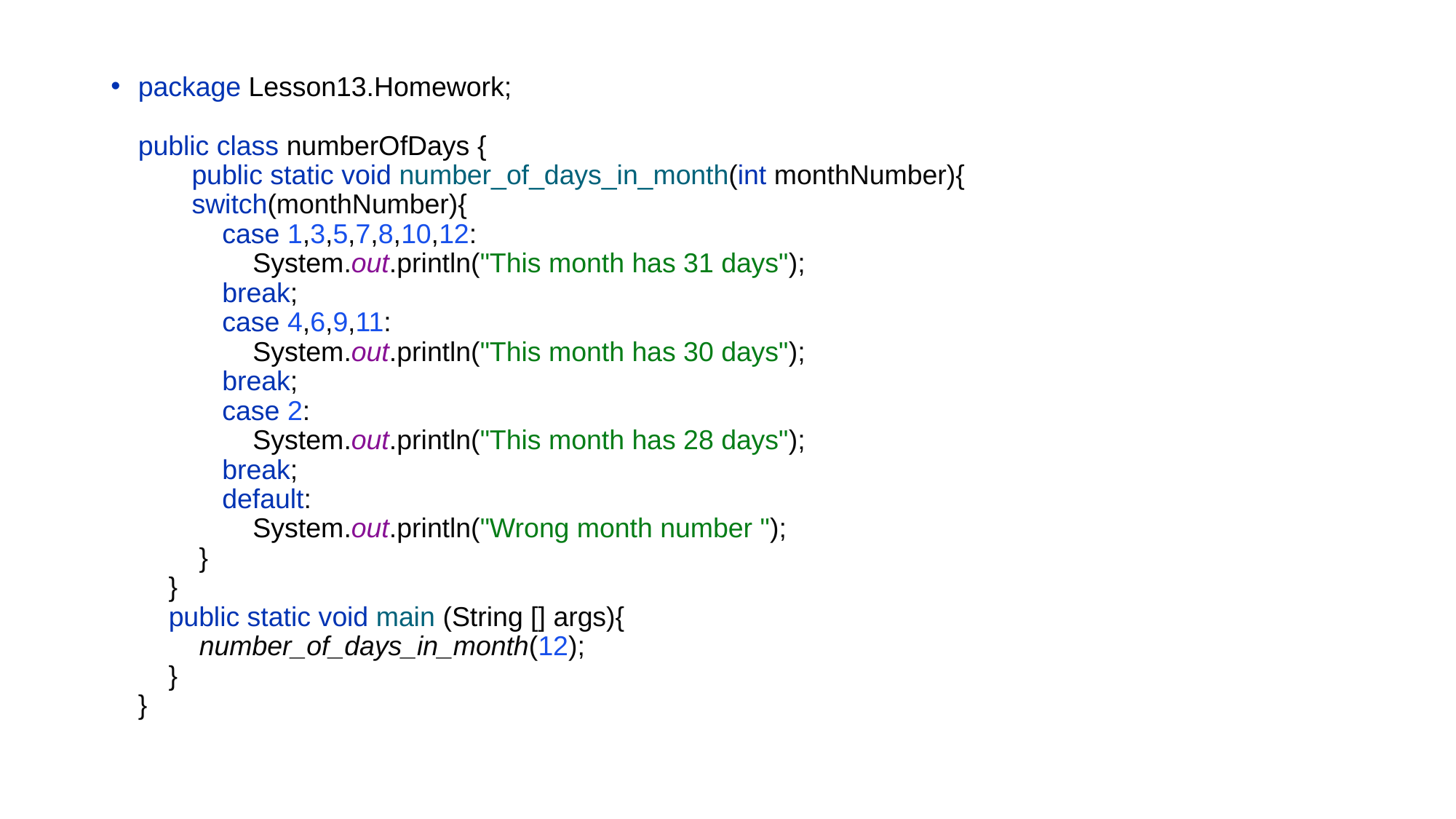

package Lesson13.Homework;
public class numberOfDays {
       public static void number_of_days_in_month(int monthNumber){
       switch(monthNumber){
           case 1,3,5,7,8,10,12:
               System.out.println("This month has 31 days");
           break;
           case 4,6,9,11:
               System.out.println("This month has 30 days");
           break;
           case 2:
               System.out.println("This month has 28 days");
           break;
           default:
               System.out.println("Wrong month number ");
        }
    }
    public static void main (String [] args){
        number_of_days_in_month(12);
    }
}